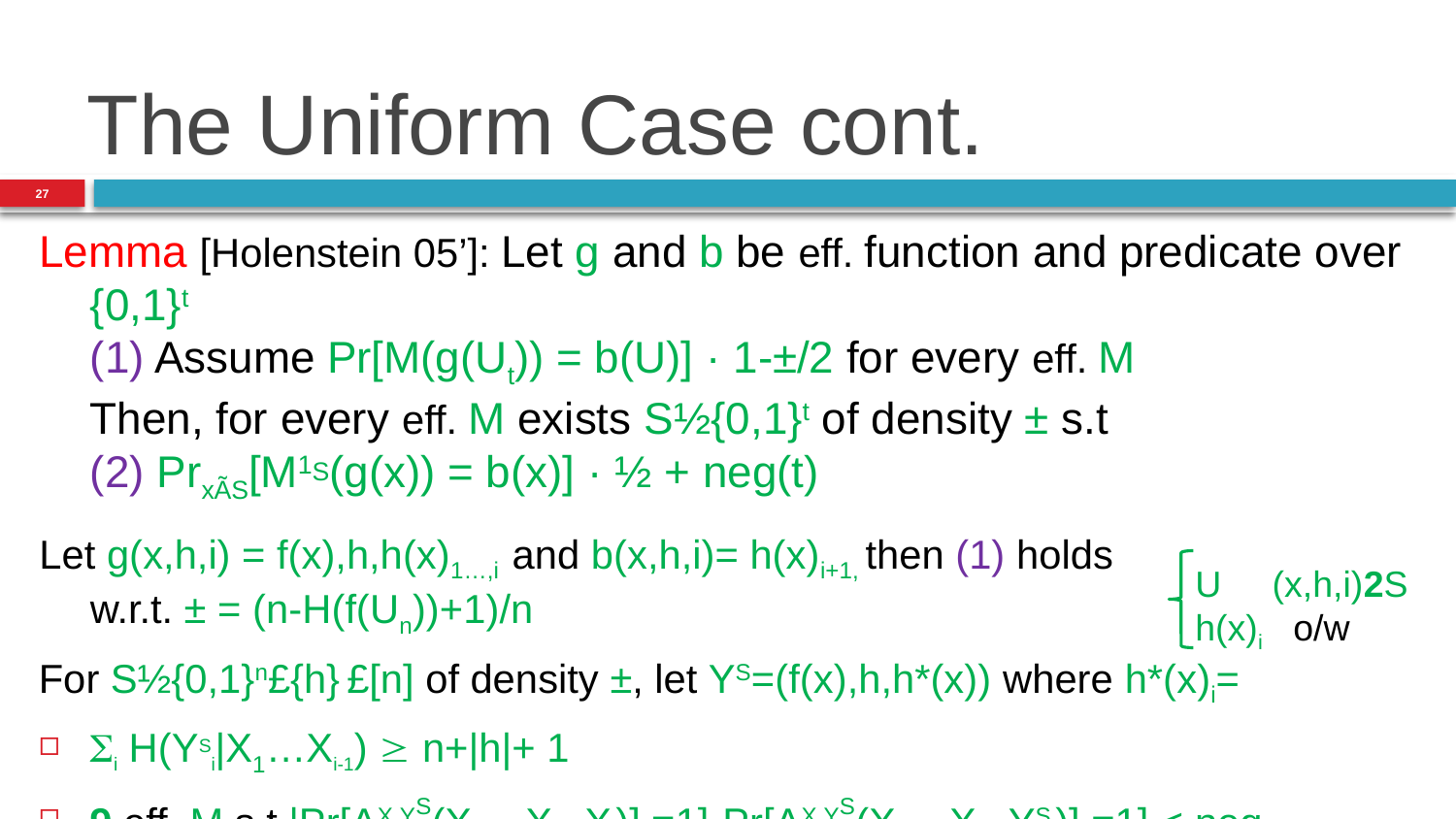

# The Uniform Case cont.
27
Lemma [Holenstein 05’]: Let g and b be eff. function and predicate over {0,1}t
(1) Assume Pr[M(g(Ut)) = b(U)] · 1-±/2 for every eff. M
Then, for every eff. M exists S½{0,1}t of density ± s.t
(2) PrxÃS[M1S(g(x)) = b(x)] · ½ + neg(t)
Let g(x,h,i) = f(x),h,h(x)1…,i  and b(x,h,i)= h(x)i+1, then (1) holds
w.r.t. ± = (n-H(f(Un))+1)/n
For S½{0,1}n£{h} £[n] of density ±, let YS=(f(x),h,h*(x)) where h*(x)i=
Σi H(YSi|X1…Xi-1) ≥ n+|h|+ 1
9 eff. M s.t |Pr[AX,YS(X1…Xi-1,Xi)] =1]-Pr[AX,YS(X1…Xi-1,YSi)] =1] < neg
 ) PrxÃS[MA,1S(g(x)) = b(x)] >½ + neg

U     (x,h,i)2S
h(x)i   o/w